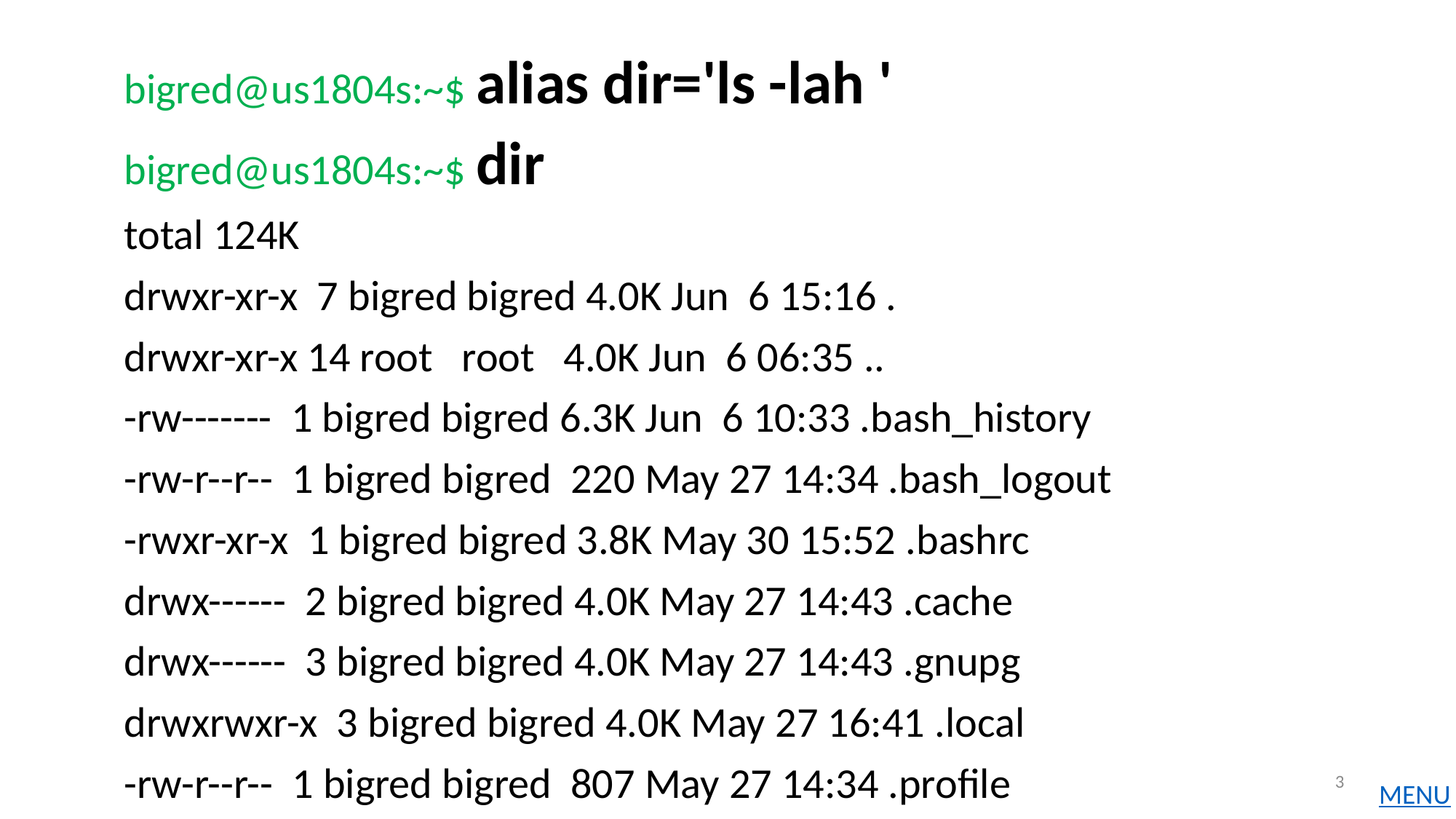

bigred@us1804s:~$ alias dir='ls -lah '
bigred@us1804s:~$ dir
total 124K
drwxr-xr-x  7 bigred bigred 4.0K Jun  6 15:16 .
drwxr-xr-x 14 root   root   4.0K Jun  6 06:35 ..
-rw-------  1 bigred bigred 6.3K Jun  6 10:33 .bash_history
-rw-r--r--  1 bigred bigred  220 May 27 14:34 .bash_logout
-rwxr-xr-x  1 bigred bigred 3.8K May 30 15:52 .bashrc
drwx------  2 bigred bigred 4.0K May 27 14:43 .cache
drwx------  3 bigred bigred 4.0K May 27 14:43 .gnupg
drwxrwxr-x  3 bigred bigred 4.0K May 27 16:41 .local
-rw-r--r--  1 bigred bigred  807 May 27 14:34 .profile
.
3